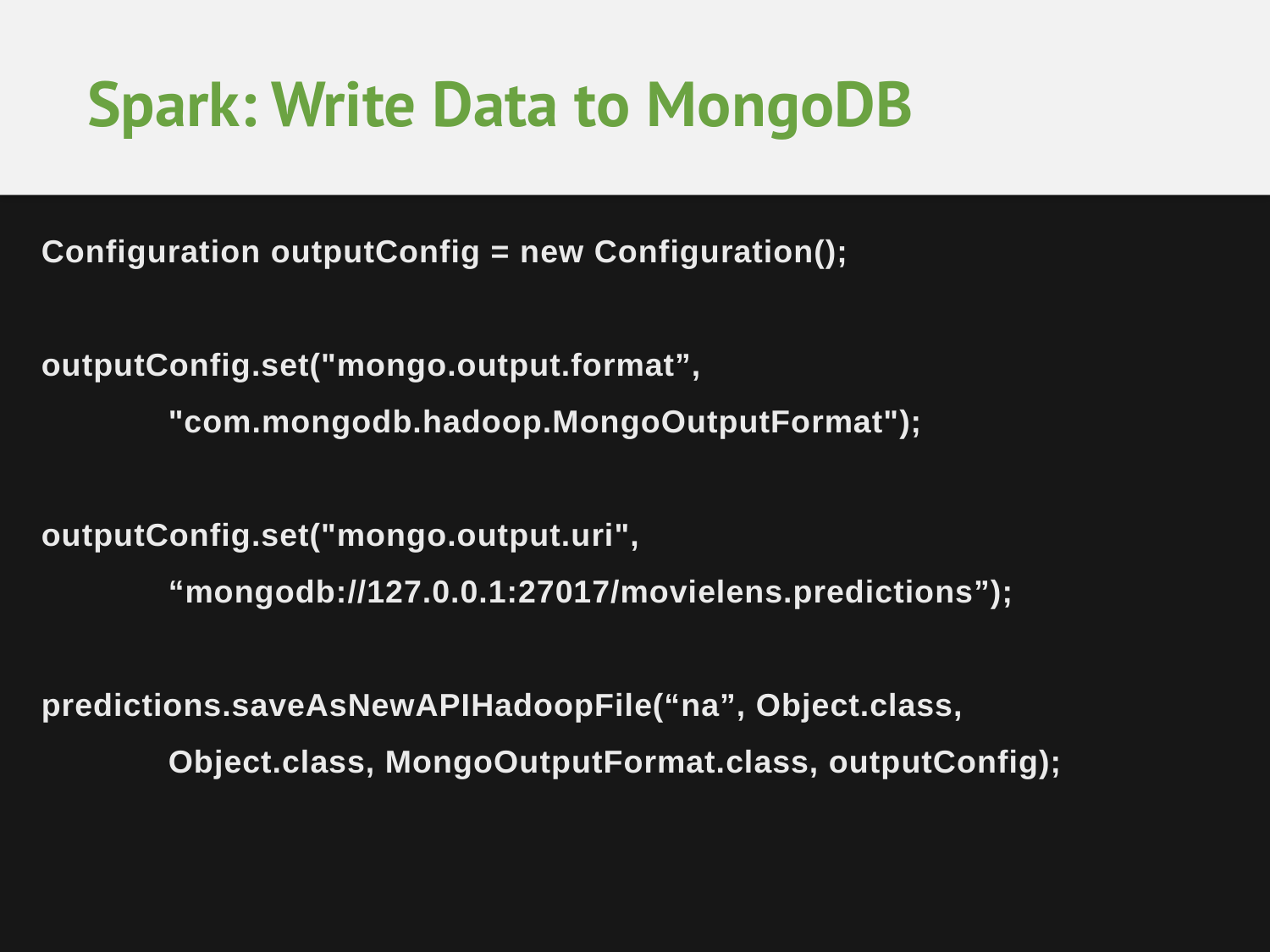

# Spark: Write Data to MongoDB
Configuration outputConfig = new Configuration();

outputConfig.set("mongo.output.format”,
	"com.mongodb.hadoop.MongoOutputFormat");

outputConfig.set("mongo.output.uri",
	“mongodb://127.0.0.1:27017/movielens.predictions”);

predictions.saveAsNewAPIHadoopFile(“na”, Object.class,
	Object.class, MongoOutputFormat.class, outputConfig);